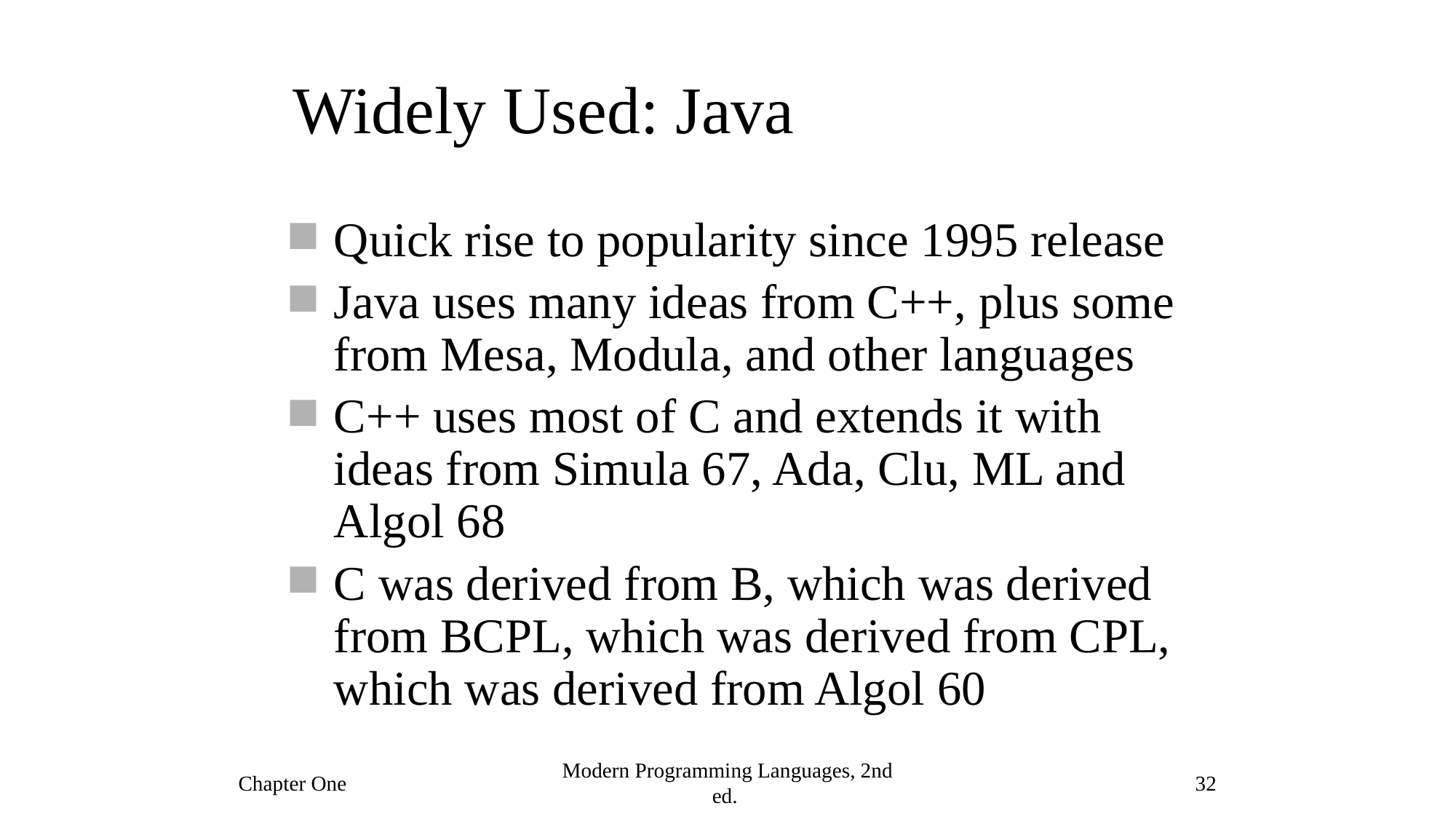

Widely Used: Java
Quick rise to popularity since 1995 release
Java uses many ideas from C++, plus some from Mesa, Modula, and other languages
C++ uses most of C and extends it with ideas from Simula 67, Ada, Clu, ML and Algol 68
C was derived from B, which was derived from BCPL, which was derived from CPL, which was derived from Algol 60
Chapter One
Modern Programming Languages, 2nd ed.
32